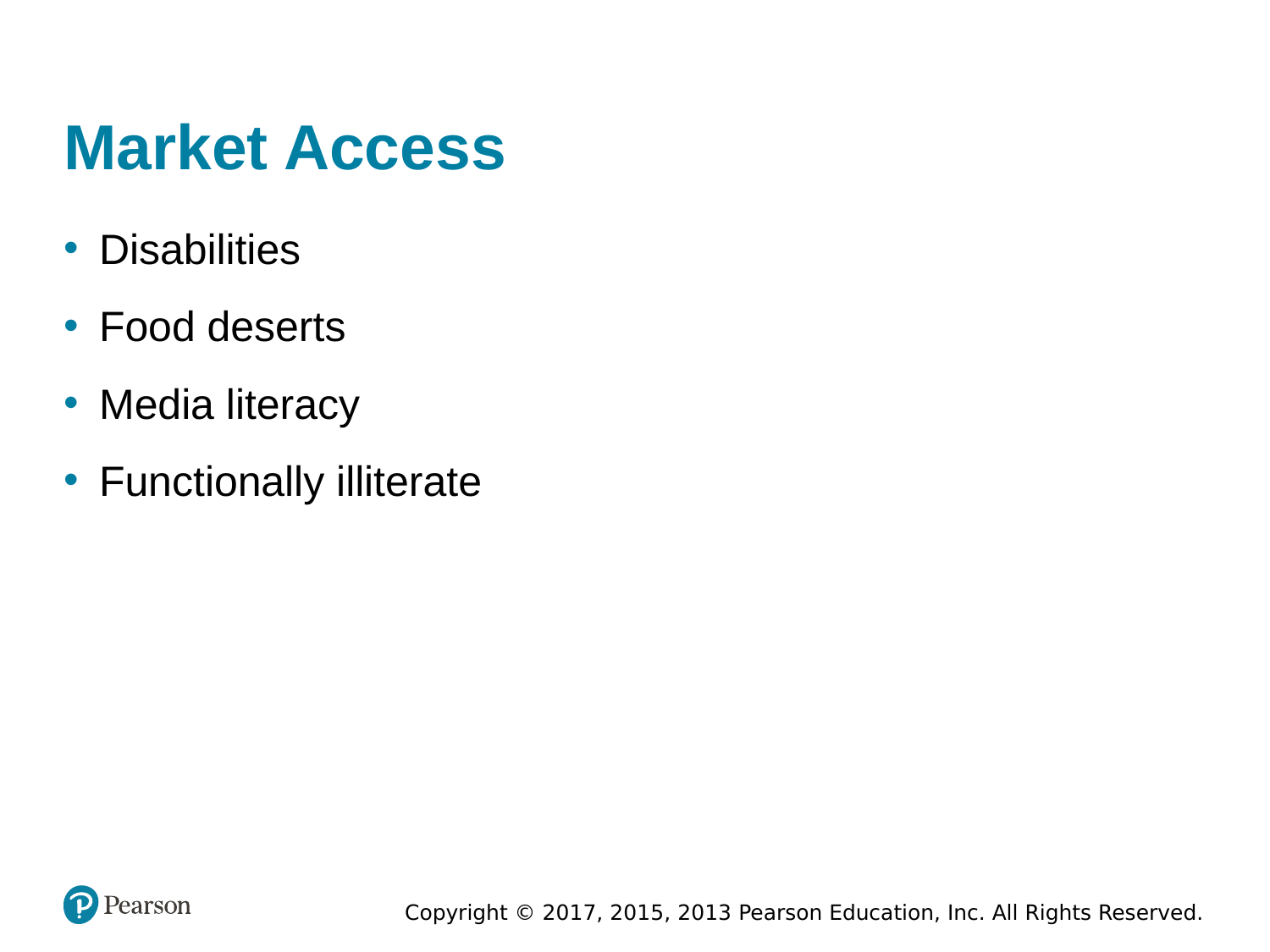

# Market Access
Disabilities
Food deserts
Media literacy
Functionally illiterate